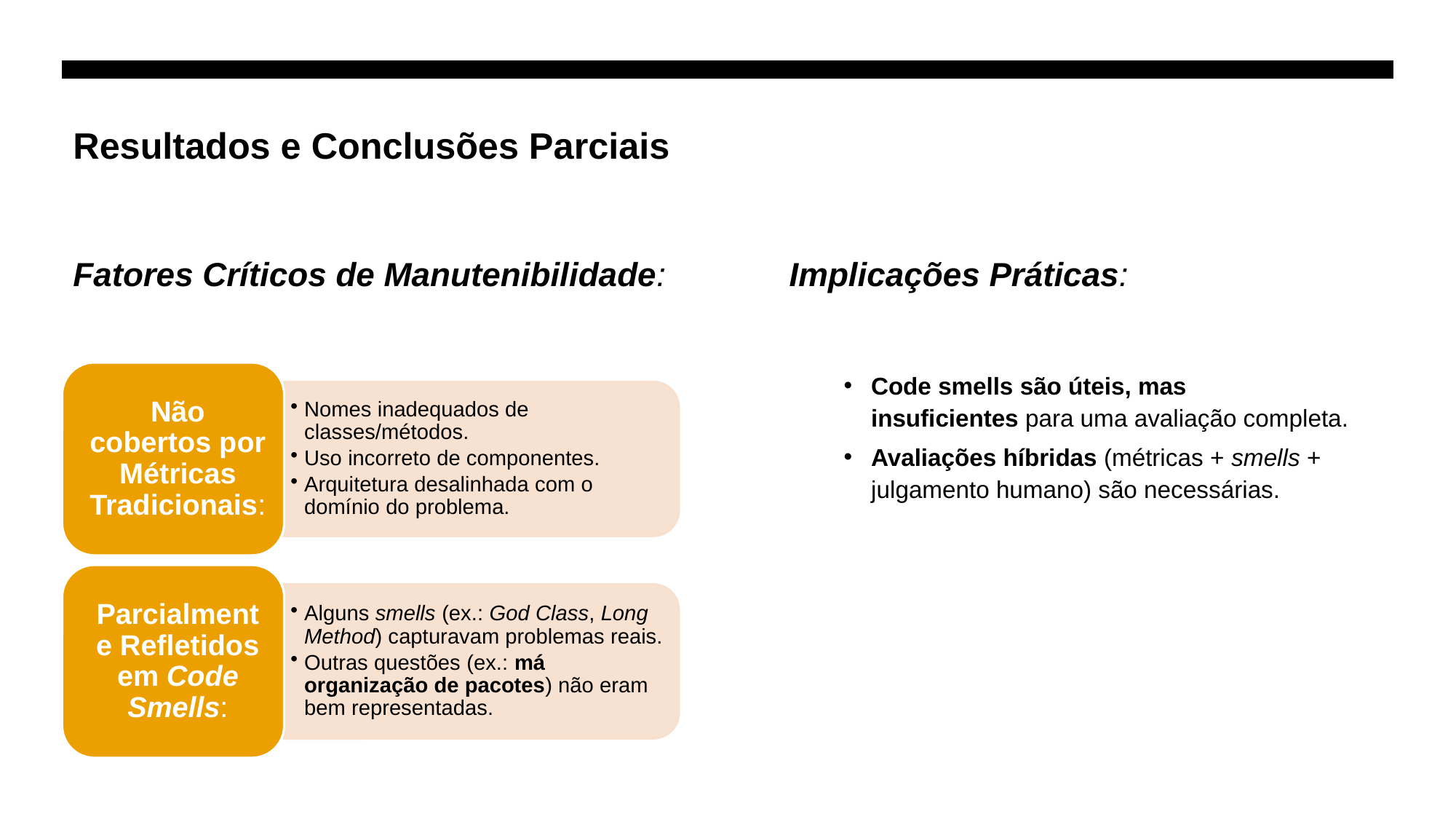

# Resultados e Conclusões Parciais
Fatores Críticos de Manutenibilidade:

Implicações Práticas:

Nomes inadequados de classes/métodos.
Uso incorreto de componentes.
Arquitetura desalinhada com o domínio do problema.
Não cobertos por Métricas Tradicionais:
Alguns smells (ex.: God Class, Long Method) capturavam problemas reais.
Outras questões (ex.: má organização de pacotes) não eram bem representadas.
Parcialmente Refletidos em Code Smells:
Code smells são úteis, mas insuficientes para uma avaliação completa.
Avaliações híbridas (métricas + smells + julgamento humano) são necessárias.